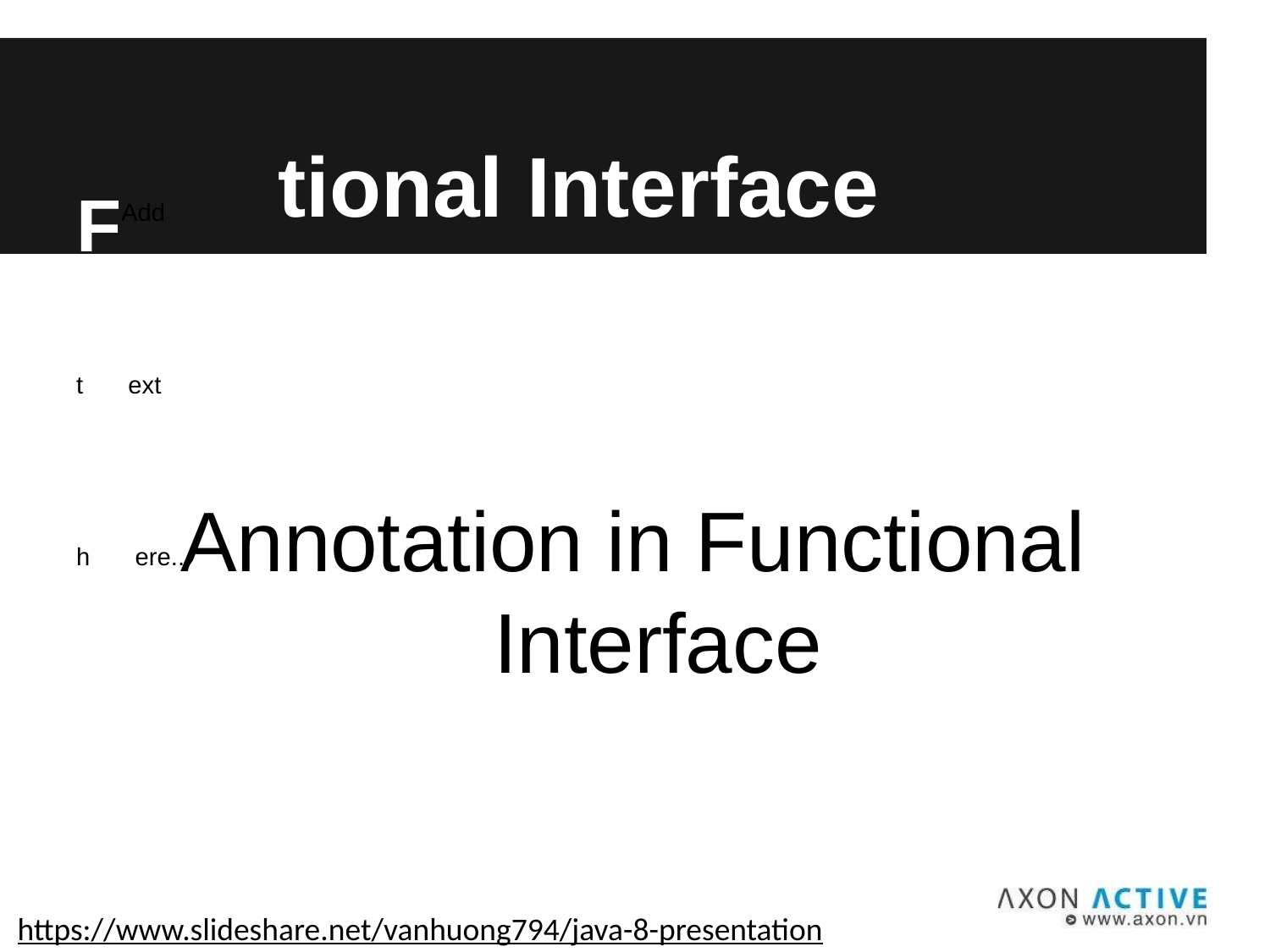

# FAdd tuext hnere..c.
tional Interface
Annotation in Functional  Interface

https://www.slideshare.net/vanhuong794/java-8-presentation